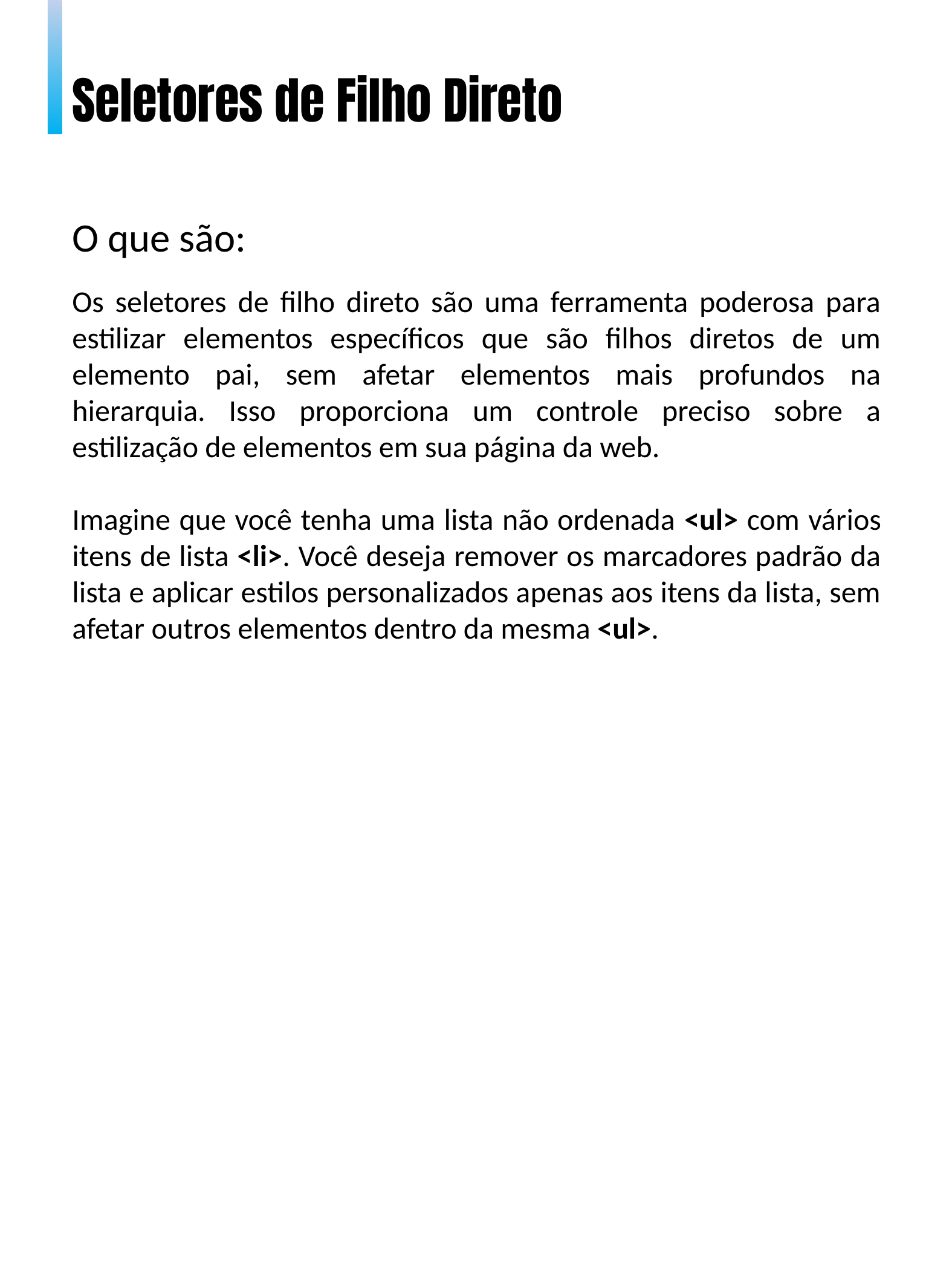

Seletores de Filho Direto
O que são:
Os seletores de filho direto são uma ferramenta poderosa para estilizar elementos específicos que são filhos diretos de um elemento pai, sem afetar elementos mais profundos na hierarquia. Isso proporciona um controle preciso sobre a estilização de elementos em sua página da web.

Imagine que você tenha uma lista não ordenada <ul> com vários itens de lista <li>. Você deseja remover os marcadores padrão da lista e aplicar estilos personalizados apenas aos itens da lista, sem afetar outros elementos dentro da mesma <ul>.